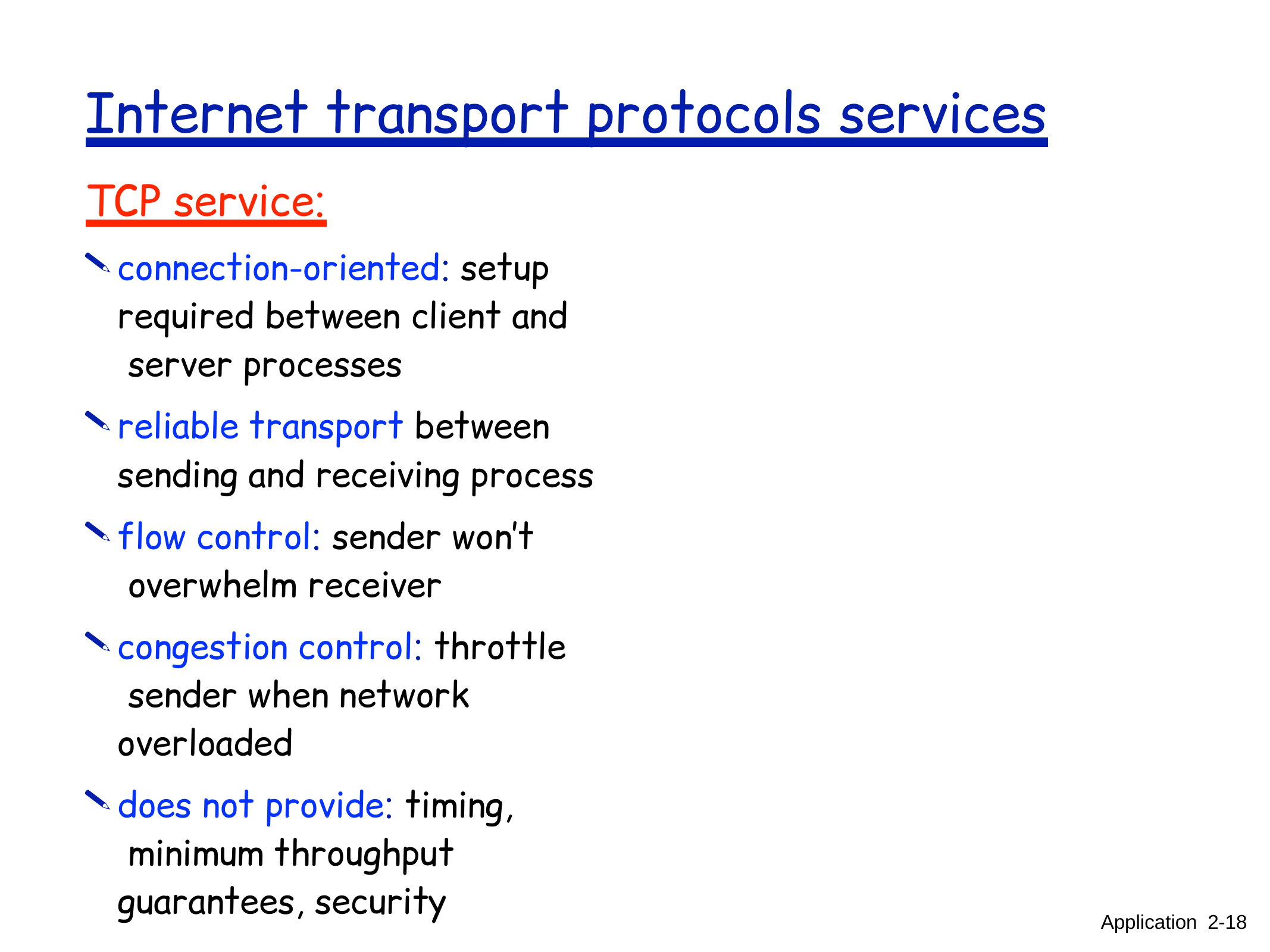

# Internet transport protocols services
TCP service:
connection-oriented: setup  required between client and  server processes
reliable transport between  sending and receiving process
flow control: sender won’t  overwhelm receiver
congestion control: throttle  sender when network  overloaded
does not provide: timing,  minimum throughput  guarantees, security
Application 2-18